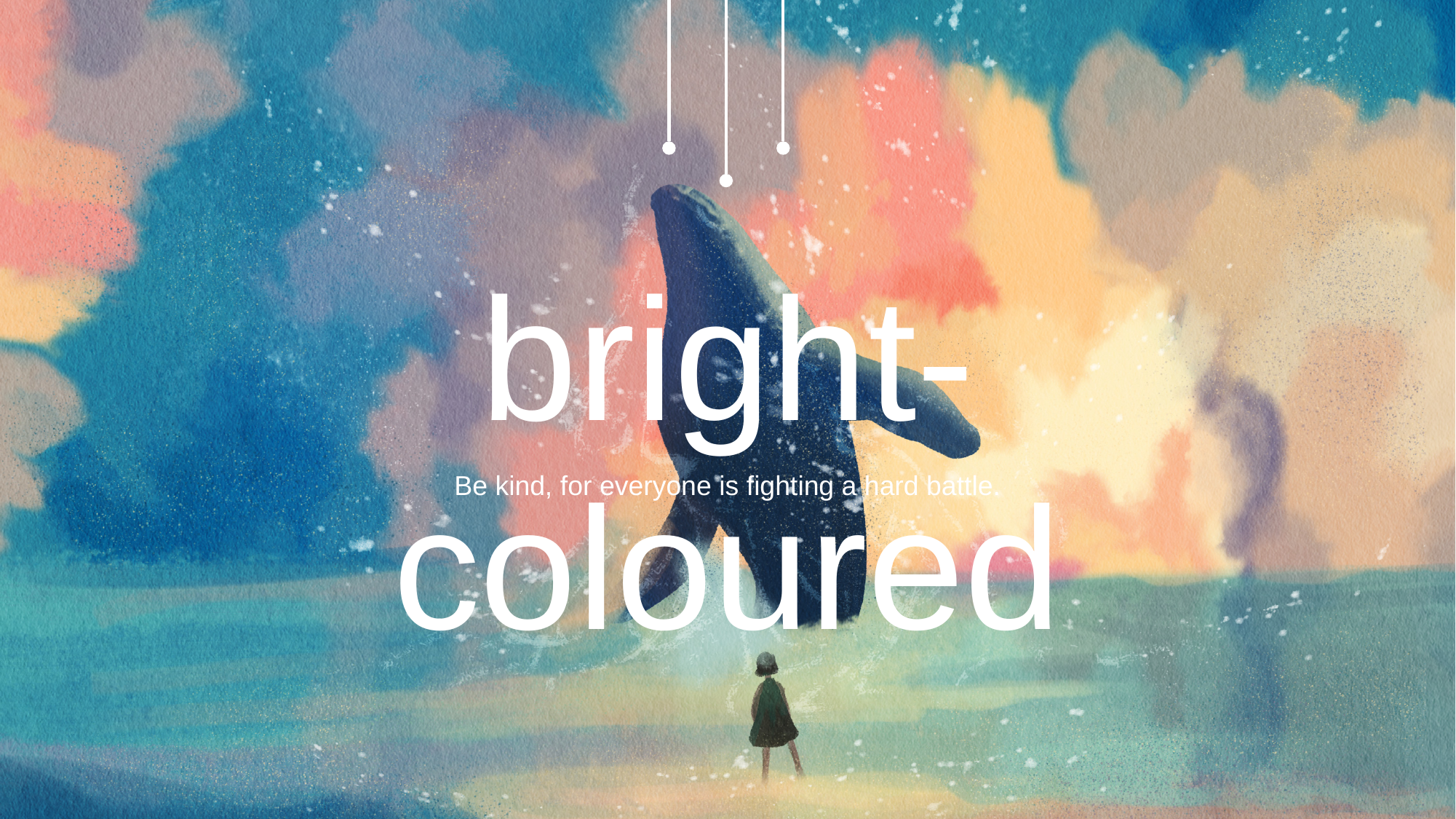

bright-coloured
Be kind, for everyone is fighting a hard battle.